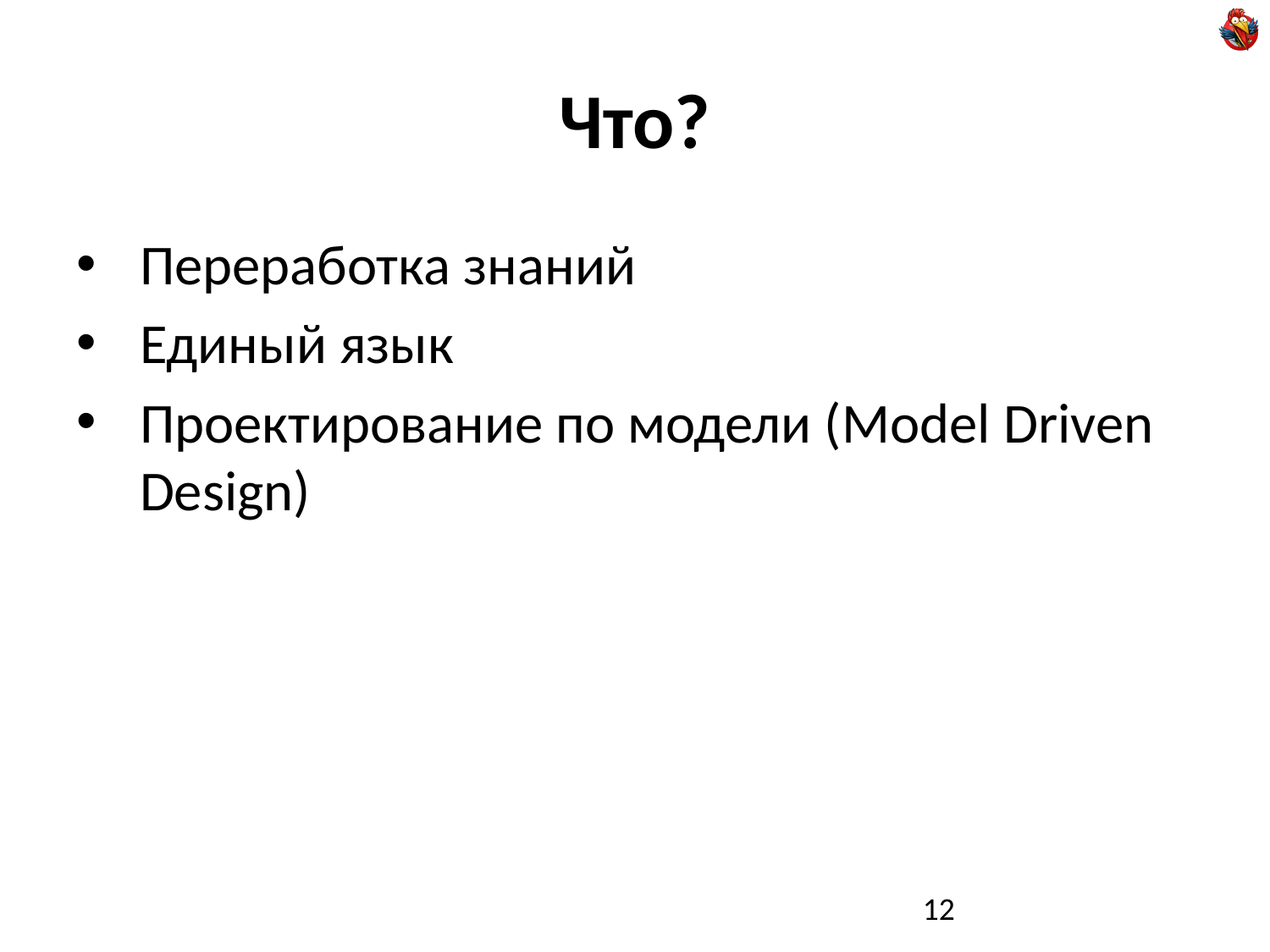

# Что?
Переработка знаний
Единый язык
Проектирование по модели (Model Driven Design)
12